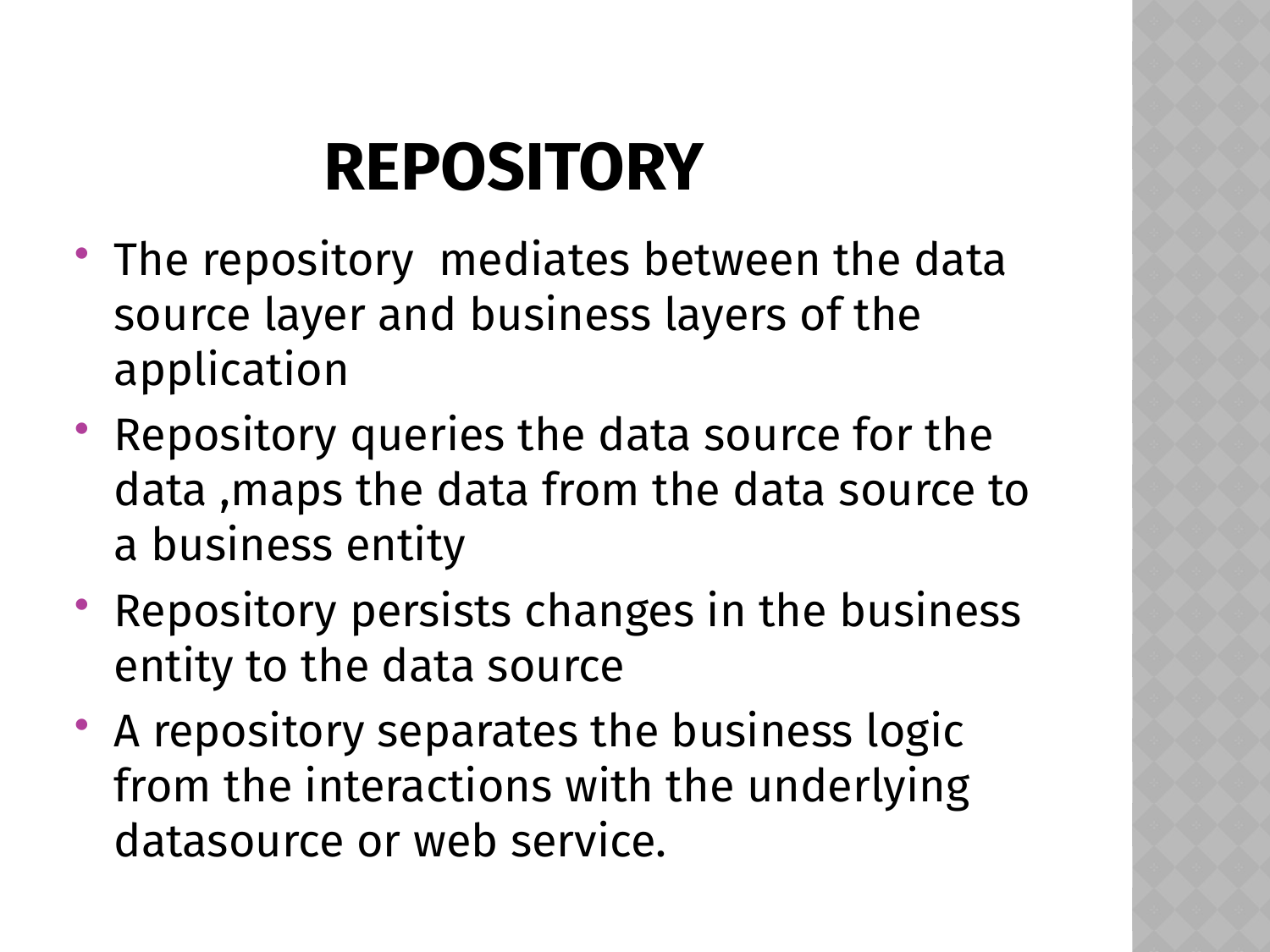

# Repository
The repository  mediates between the data source layer and business layers of the application
Repository queries the data source for the data ,maps the data from the data source to a business entity
Repository persists changes in the business entity to the data source
A repository separates the business logic from the interactions with the underlying datasource or web service.